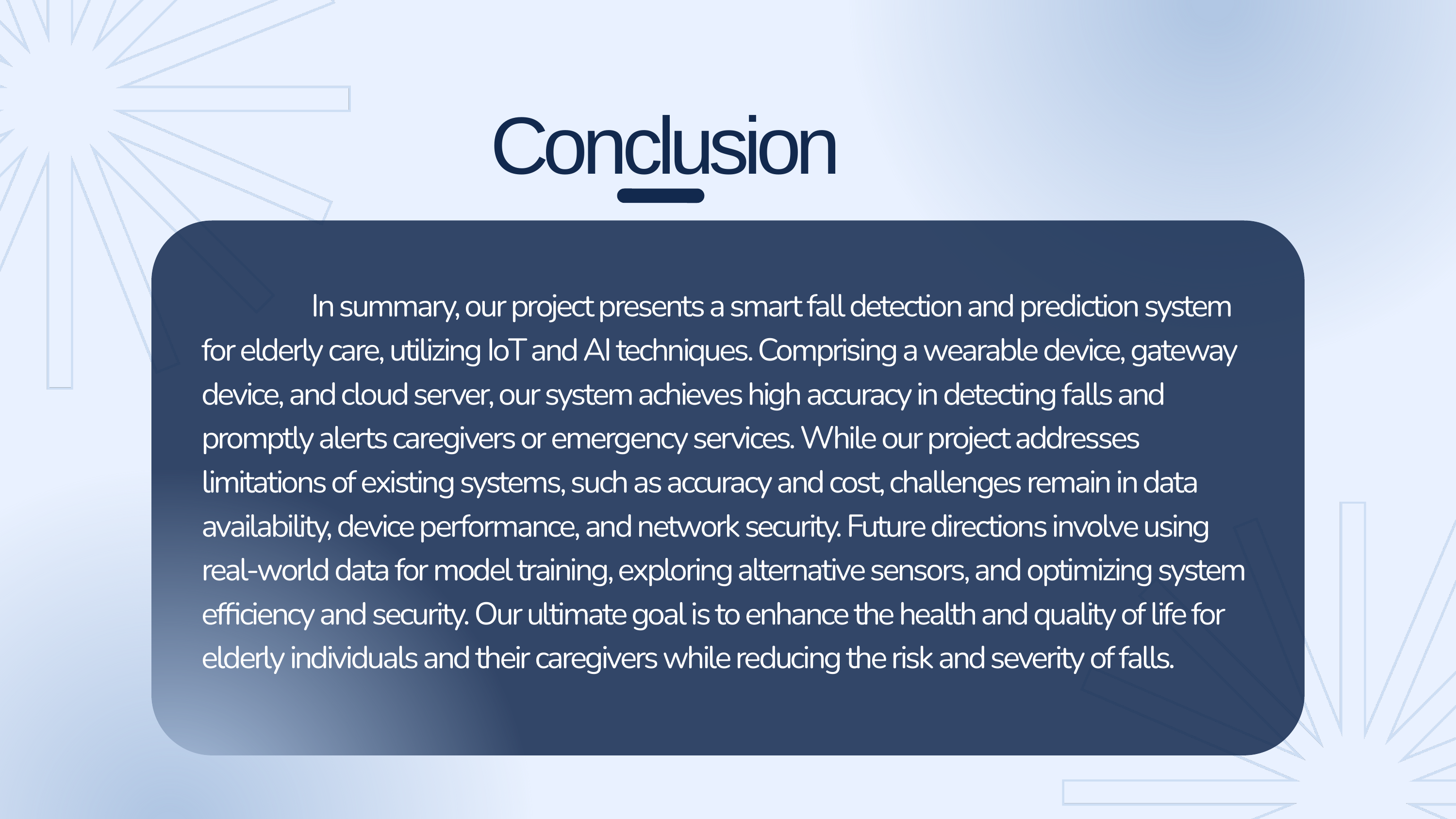

Conclusion

                  In summary, our project presents a smart fall detection and prediction system for elderly care, utilizing IoT and AI techniques. Comprising a wearable device, gateway device, and cloud server, our system achieves high accuracy in detecting falls and promptly alerts caregivers or emergency services. While our project addresses limitations of existing systems, such as accuracy and cost, challenges remain in data availability, device performance, and network security. Future directions involve using real-world data for model training, exploring alternative sensors, and optimizing system efficiency and security. Our ultimate goal is to enhance the health and quality of life for elderly individuals and their caregivers while reducing the risk and severity of falls.